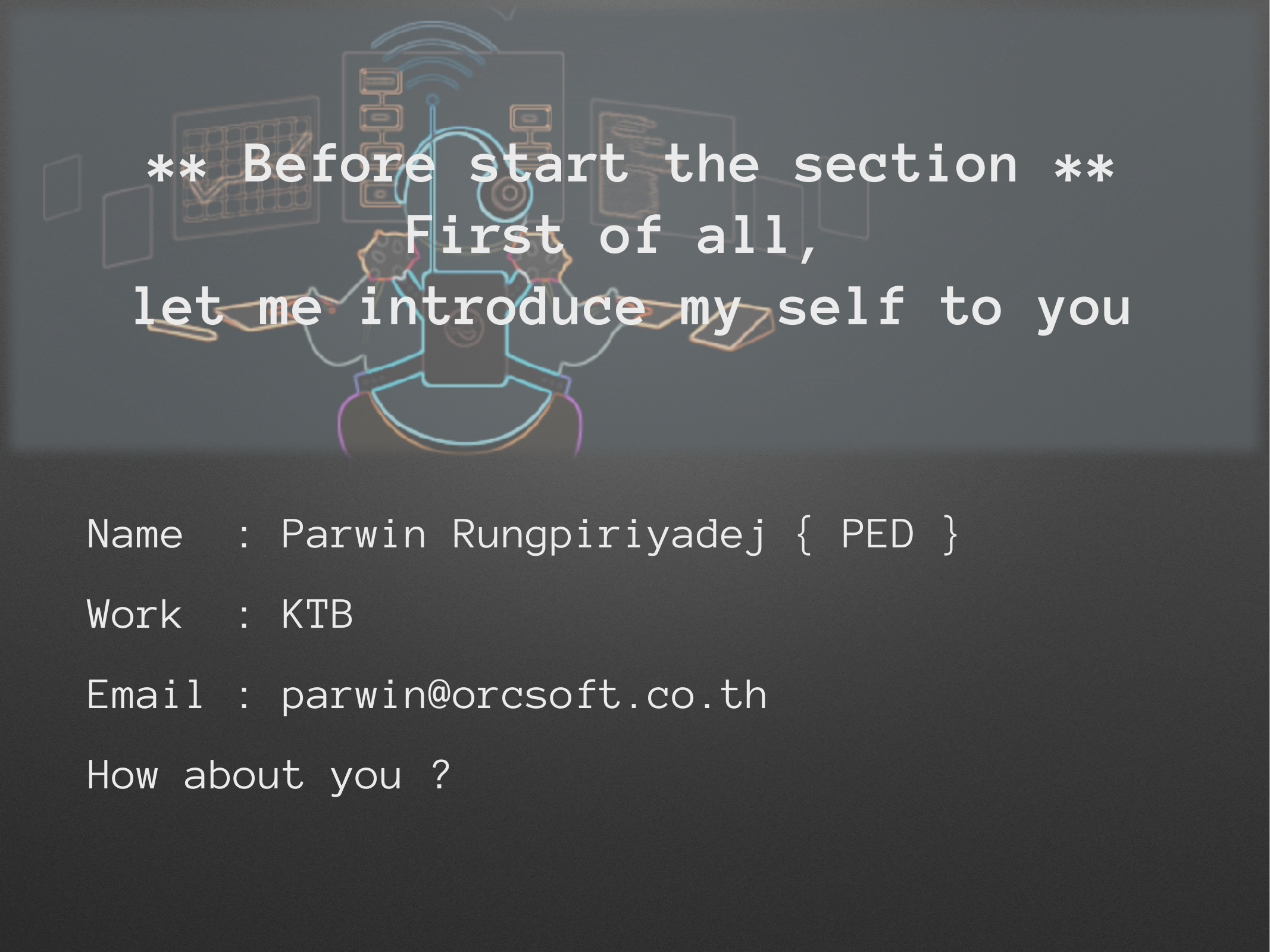

# ** Before start the section ** First of all, let me introduce my self to you
Name  : Parwin Rungpiriyadej { PED }
Work  : KTB
Email : parwin@orcsoft.co.th
How about you ?